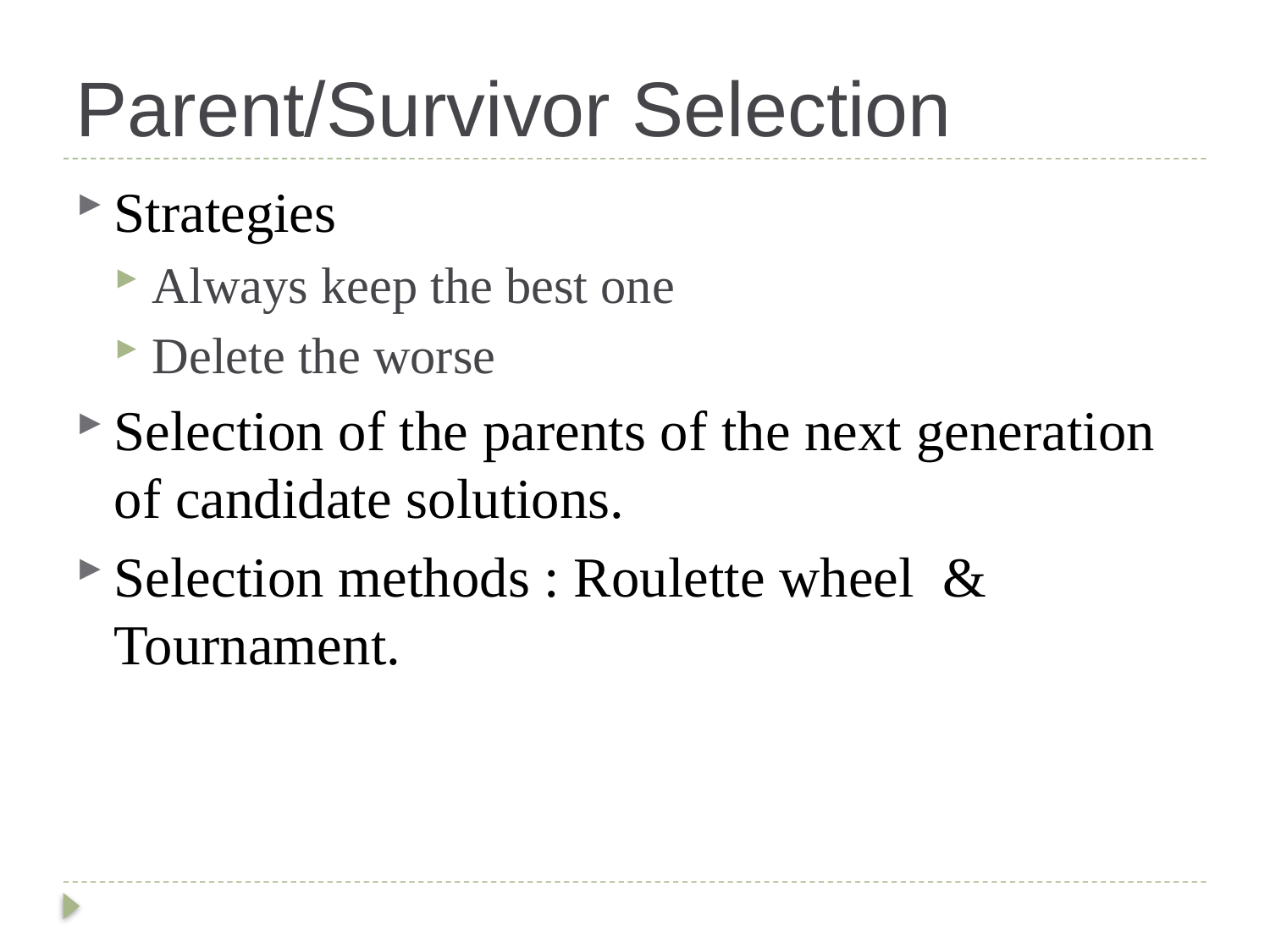

# Parent/Survivor Selection
Strategies
Always keep the best one
Delete the worse
Selection of the parents of the next generation of candidate solutions.
Selection methods : Roulette wheel  & Tournament.